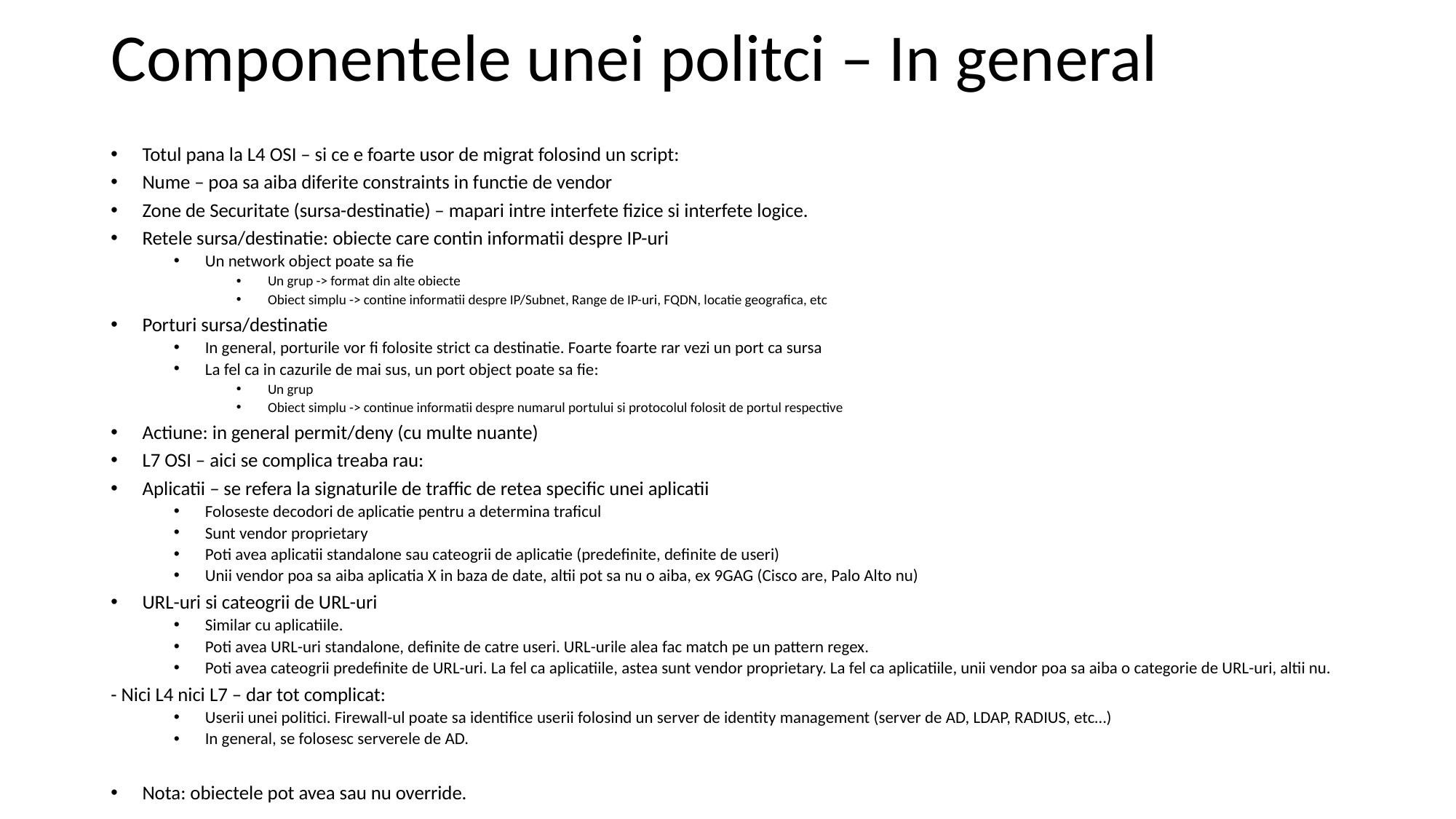

# Componentele unei politci – In general
Totul pana la L4 OSI – si ce e foarte usor de migrat folosind un script:
Nume – poa sa aiba diferite constraints in functie de vendor
Zone de Securitate (sursa-destinatie) – mapari intre interfete fizice si interfete logice.
Retele sursa/destinatie: obiecte care contin informatii despre IP-uri
Un network object poate sa fie
Un grup -> format din alte obiecte
Obiect simplu -> contine informatii despre IP/Subnet, Range de IP-uri, FQDN, locatie geografica, etc
Porturi sursa/destinatie
In general, porturile vor fi folosite strict ca destinatie. Foarte foarte rar vezi un port ca sursa
La fel ca in cazurile de mai sus, un port object poate sa fie:
Un grup
Obiect simplu -> continue informatii despre numarul portului si protocolul folosit de portul respective
Actiune: in general permit/deny (cu multe nuante)
L7 OSI – aici se complica treaba rau:
Aplicatii – se refera la signaturile de traffic de retea specific unei aplicatii
Foloseste decodori de aplicatie pentru a determina traficul
Sunt vendor proprietary
Poti avea aplicatii standalone sau cateogrii de aplicatie (predefinite, definite de useri)
Unii vendor poa sa aiba aplicatia X in baza de date, altii pot sa nu o aiba, ex 9GAG (Cisco are, Palo Alto nu)
URL-uri si cateogrii de URL-uri
Similar cu aplicatiile.
Poti avea URL-uri standalone, definite de catre useri. URL-urile alea fac match pe un pattern regex.
Poti avea cateogrii predefinite de URL-uri. La fel ca aplicatiile, astea sunt vendor proprietary. La fel ca aplicatiile, unii vendor poa sa aiba o categorie de URL-uri, altii nu.
- Nici L4 nici L7 – dar tot complicat:
Userii unei politici. Firewall-ul poate sa identifice userii folosind un server de identity management (server de AD, LDAP, RADIUS, etc…)
In general, se folosesc serverele de AD.

Nota: obiectele pot avea sau nu override.